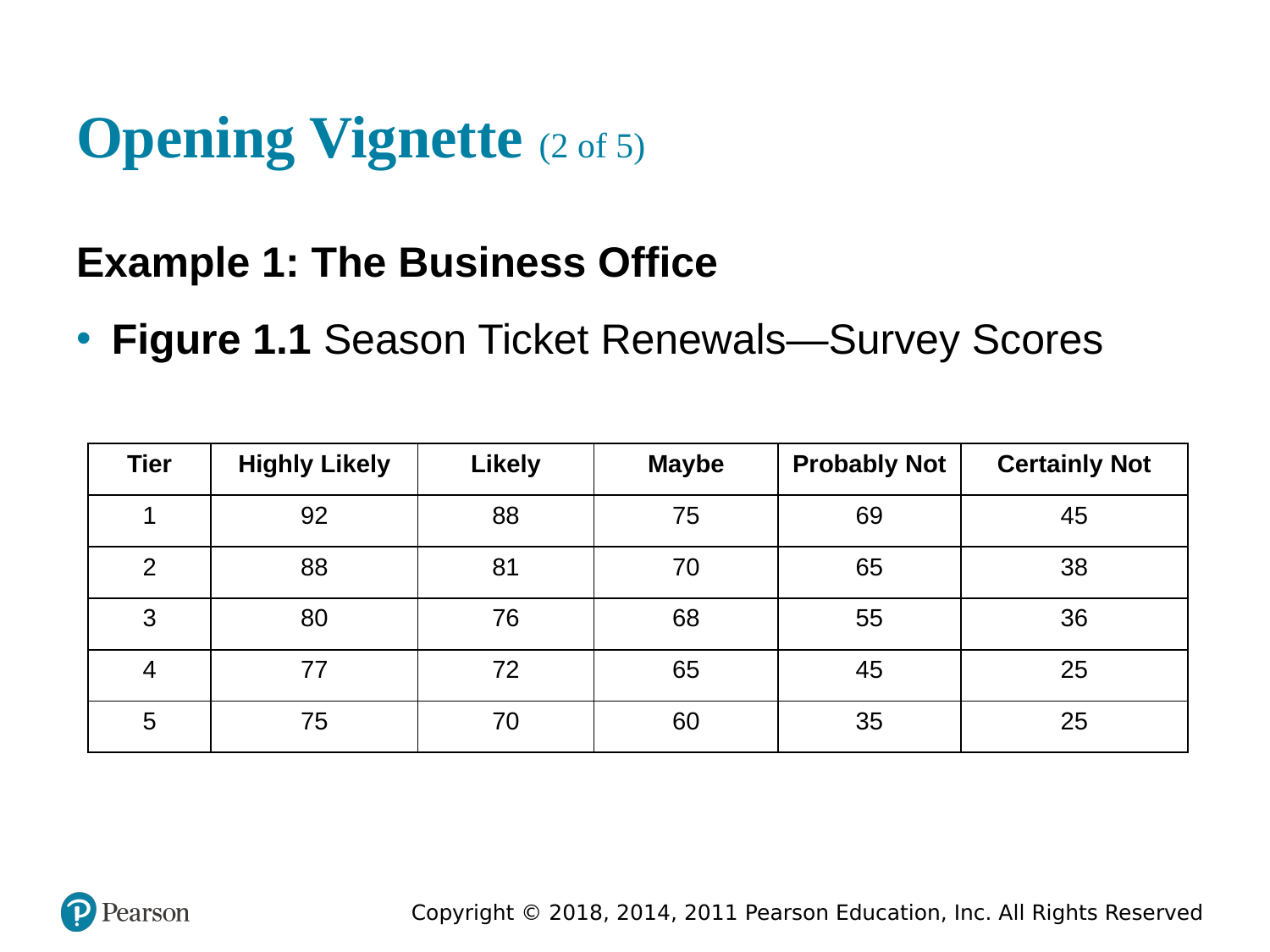

# Opening Vignette (2 of 5)
Example 1: The Business Office
Figure 1.1 Season Ticket Renewals—Survey Scores
| Tier | Highly Likely | Likely | Maybe | Probably Not | Certainly Not |
| --- | --- | --- | --- | --- | --- |
| 1 | 92 | 88 | 75 | 69 | 45 |
| 2 | 88 | 81 | 70 | 65 | 38 |
| 3 | 80 | 76 | 68 | 55 | 36 |
| 4 | 77 | 72 | 65 | 45 | 25 |
| 5 | 75 | 70 | 60 | 35 | 25 |